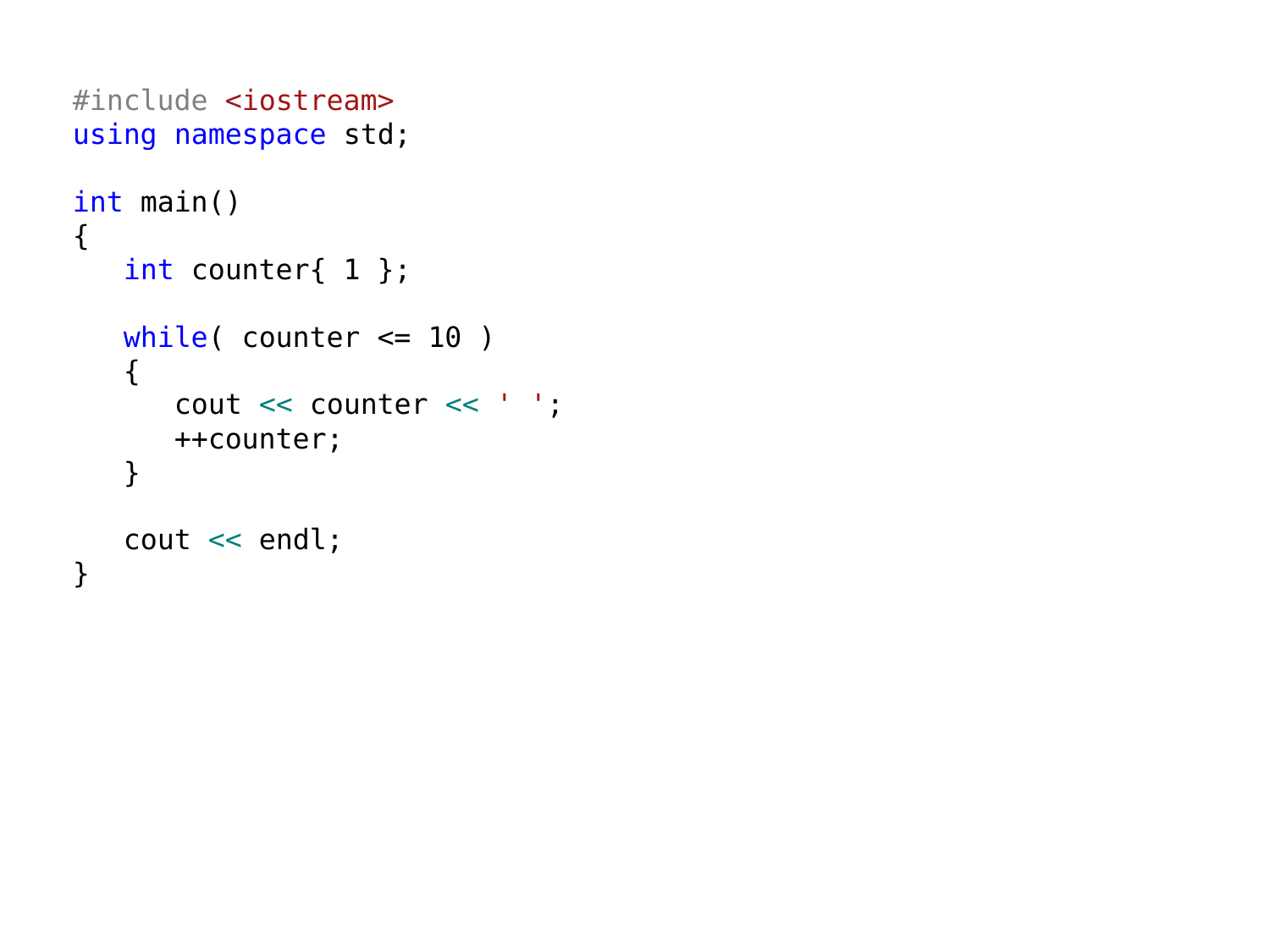

#include <iostream>
using namespace std;

int main()
{
   int counter{ 1 };

   while( counter <= 10 )
   {
      cout << counter << ' ';
      ++counter;
   }

   cout << endl;
}